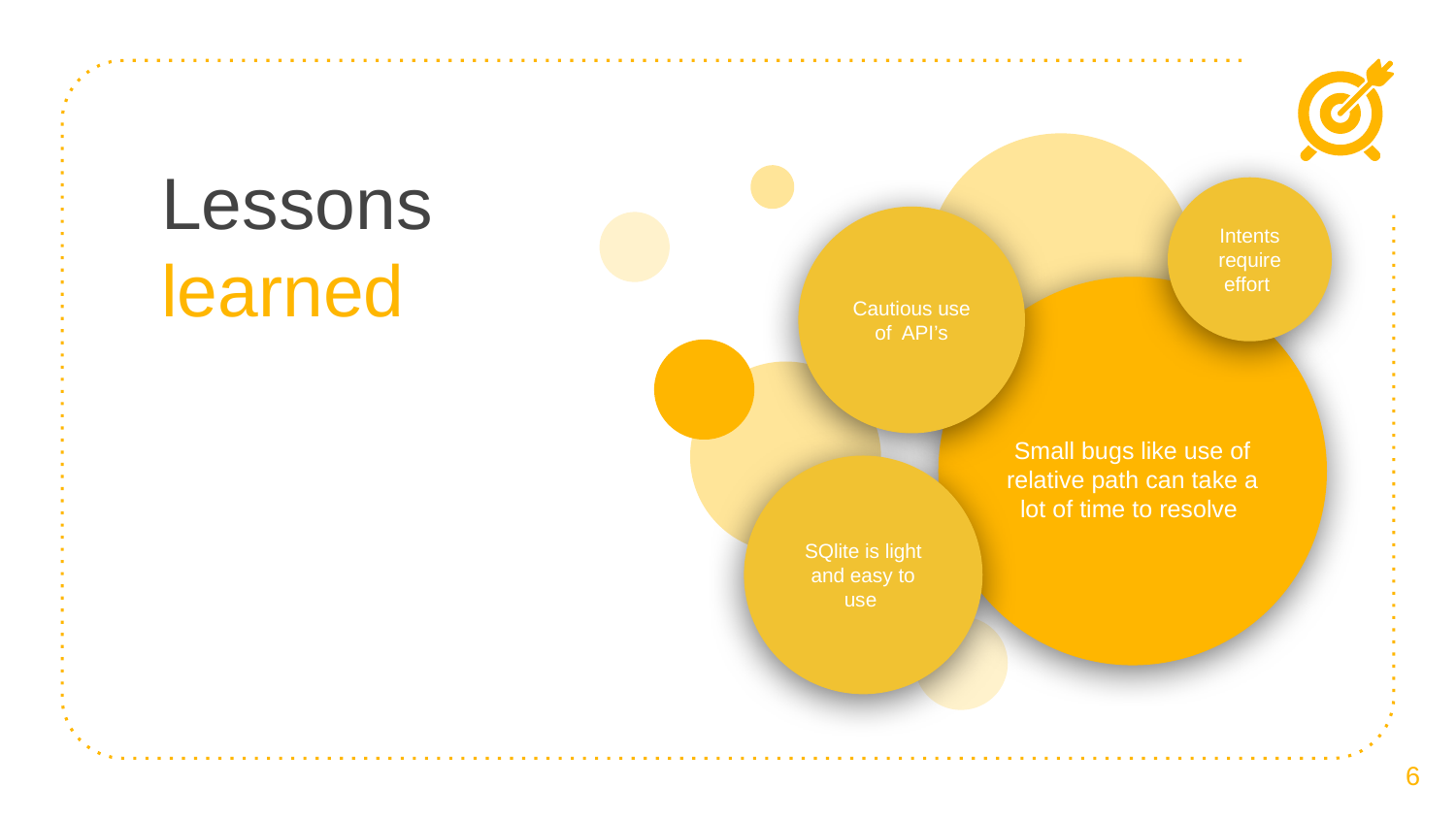

# Lessons learned

Intents require effort

Cautious use of  API’s

Small bugs like use of relative path can take a lot of time to resolve

SQlite is light and easy to use
6